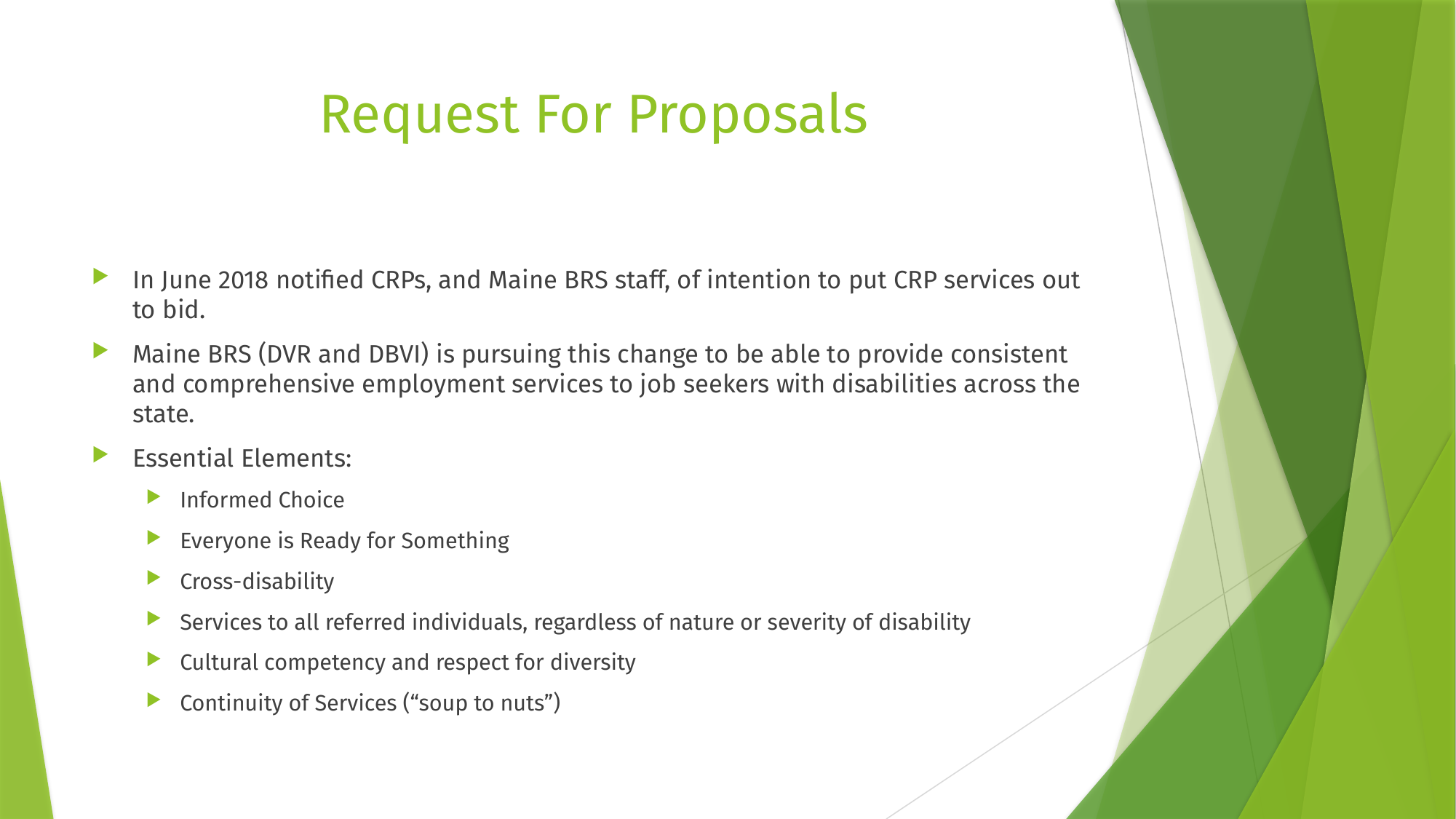

# Request For Proposals
In June 2018 notified CRPs, and Maine BRS staff, of intention to put CRP services out to bid.
Maine BRS (DVR and DBVI) is pursuing this change to be able to provide consistent and comprehensive employment services to job seekers with disabilities across the state.
Essential Elements:
Informed Choice
Everyone is Ready for Something
Cross-disability
Services to all referred individuals, regardless of nature or severity of disability
Cultural competency and respect for diversity
Continuity of Services (“soup to nuts”)